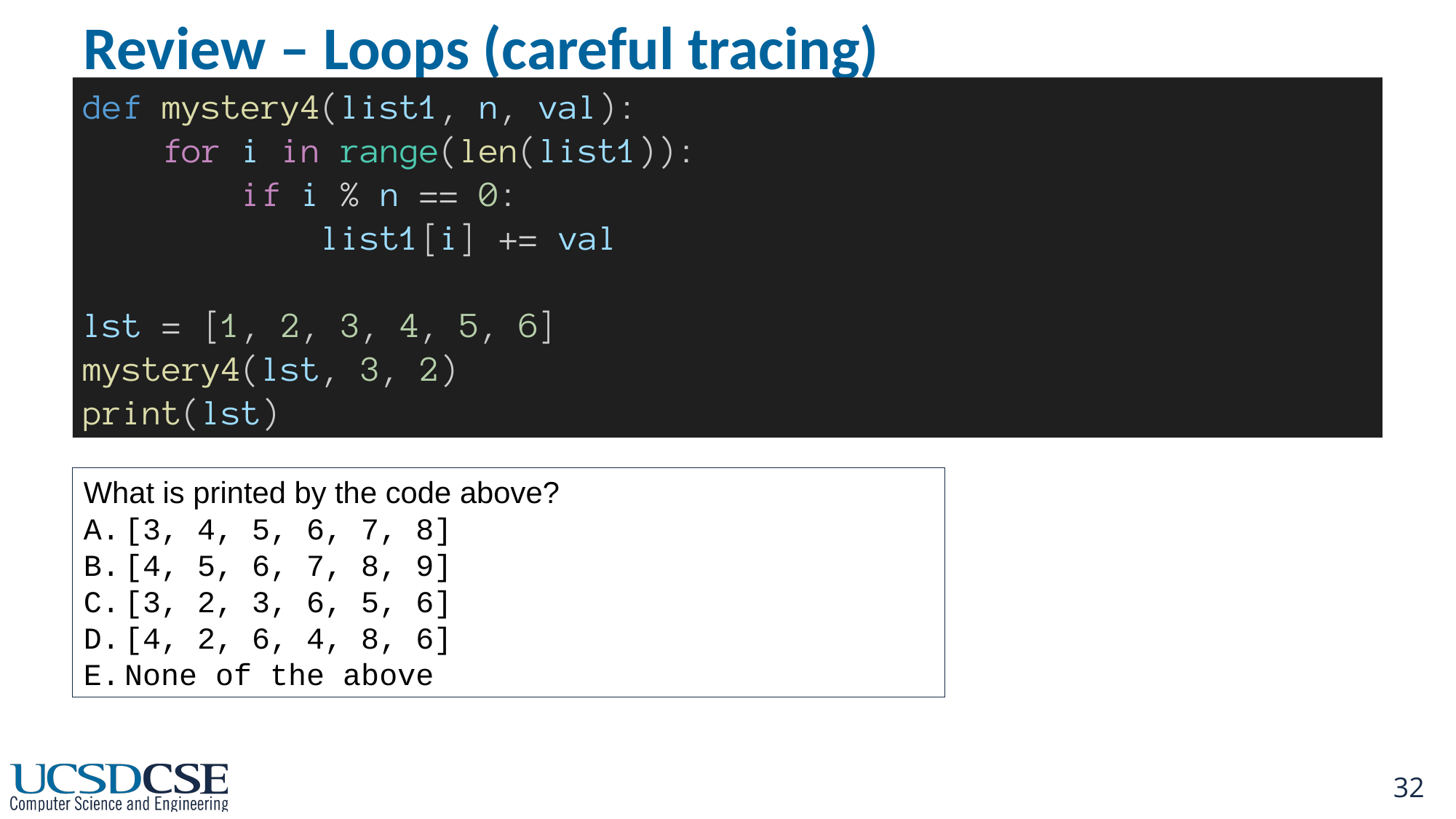

# Review – Loops (careful tracing)
def mystery4(list1, n, val):
    for i in range(len(list1)):
        if i % n == 0:
            list1[i] += val

lst = [1, 2, 3, 4, 5, 6]
mystery4(lst, 3, 2)
print(lst)
What is printed by the code above?
[3, 4, 5, 6, 7, 8]
[4, 5, 6, 7, 8, 9]
[3, 2, 3, 6, 5, 6]
[4, 2, 6, 4, 8, 6]
None of the above